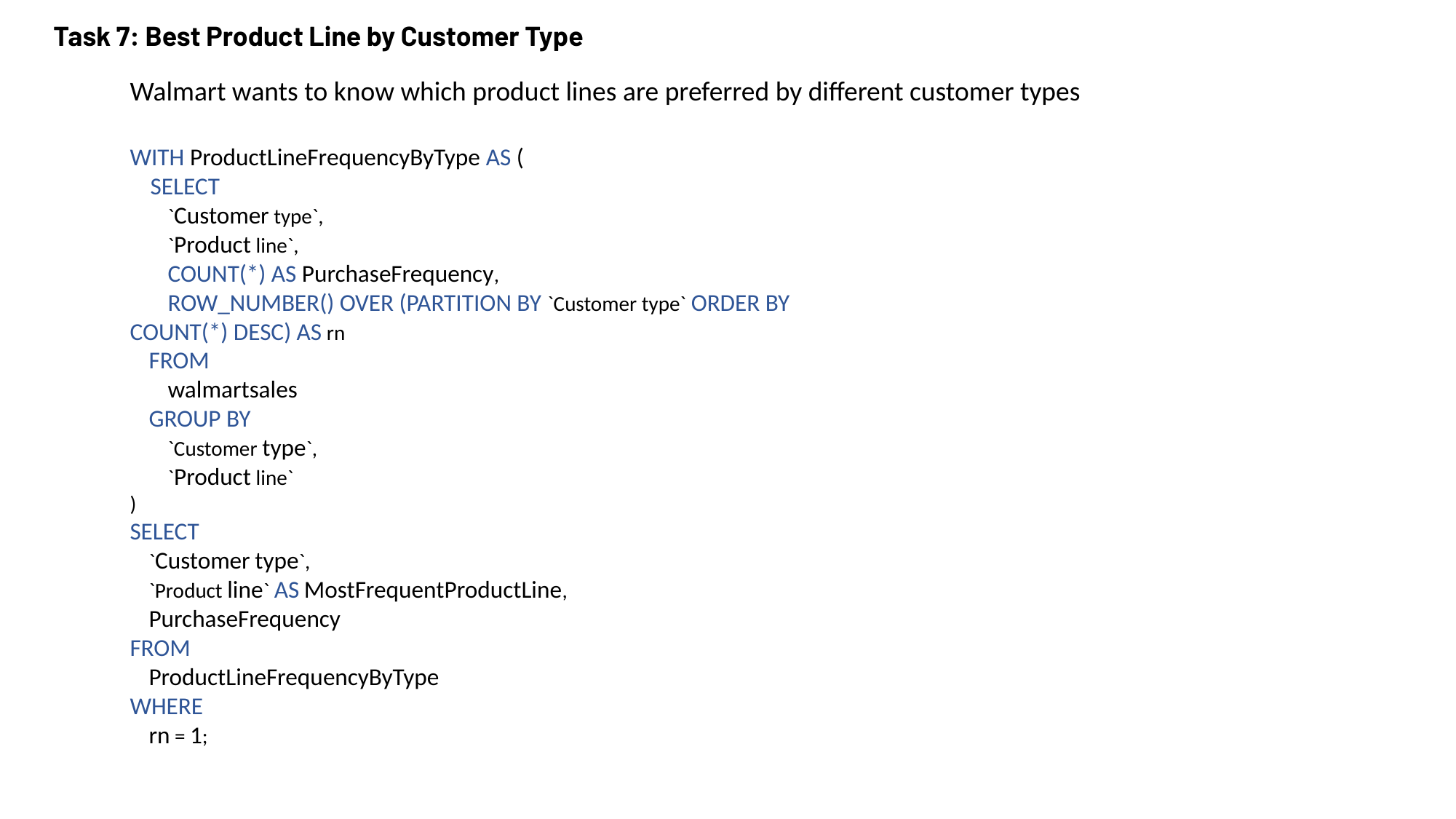

Task 7: Best Product Line by Customer Type
Walmart wants to know which product lines are preferred by different customer types
WITH ProductLineFrequencyByType AS (
    SELECT
        `Customer type`,
        `Product line`,
        COUNT(*) AS PurchaseFrequency,
        ROW_NUMBER() OVER (PARTITION BY `Customer type` ORDER BY COUNT(*) DESC) AS rn
    FROM
        walmartsales
    GROUP BY
        `Customer type`,
        `Product line`
)
SELECT
    `Customer type`,
    `Product line` AS MostFrequentProductLine,
    PurchaseFrequency
FROM
    ProductLineFrequencyByType
WHERE
    rn = 1;